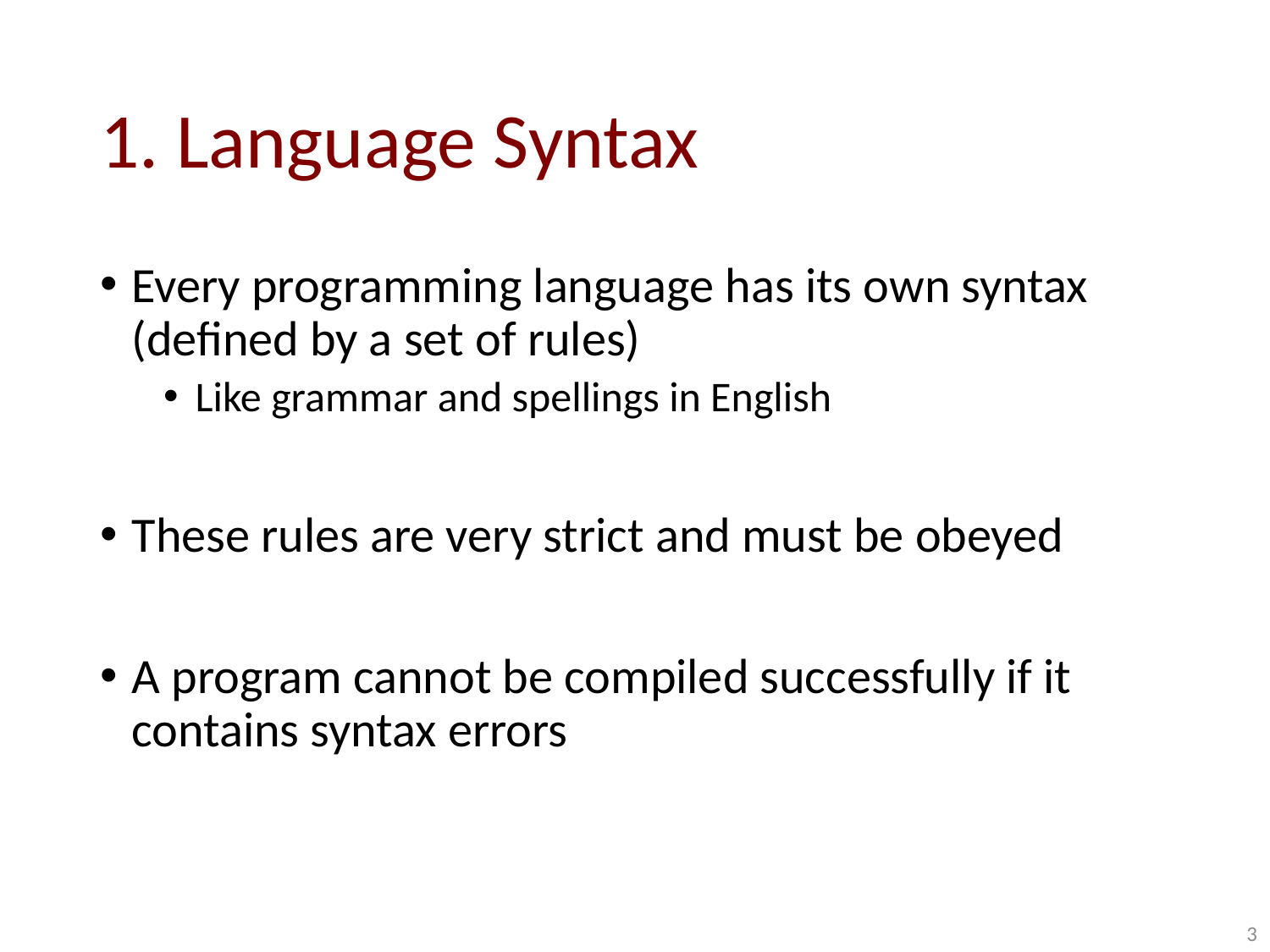

# 1. Language Syntax
Every programming language has its own syntax (defined by a set of rules)
Like grammar and spellings in English

These rules are very strict and must be obeyed

A program cannot be compiled successfully if it contains syntax errors
3